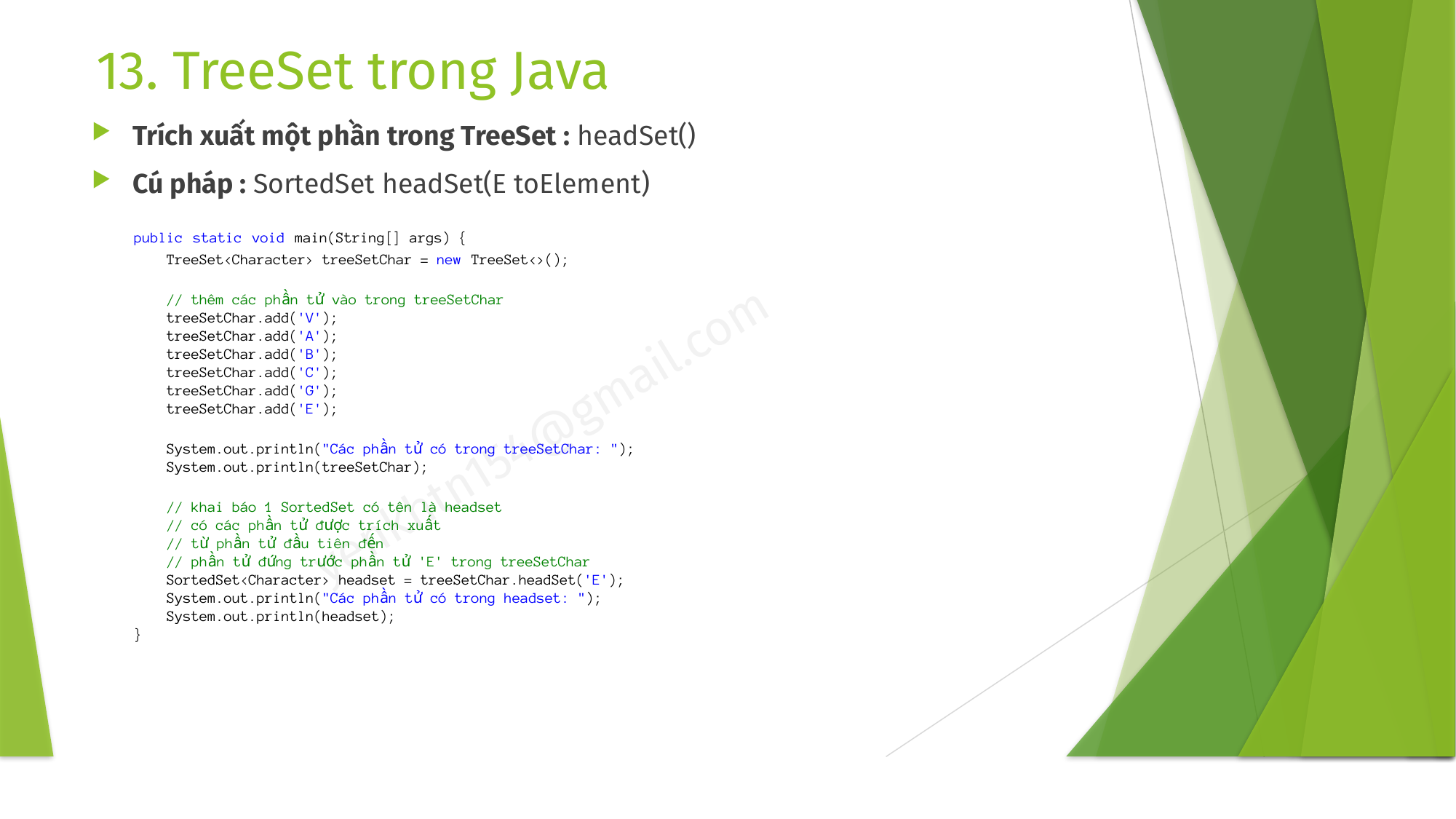

# 13. TreeSet trong Java
Trích xuất một phần trong TreeSet : headSet()
Cú pháp : SortedSet headSet(E toElement)

public static void main(String[] args) {
    TreeSet<Character> treeSetChar = new TreeSet<>();

    // thêm các phần tử vào trong treeSetChar
    treeSetChar.add('V');
    treeSetChar.add('A');
    treeSetChar.add('B');
    treeSetChar.add('C');
    treeSetChar.add('G');
    treeSetChar.add('E');

    System.out.println("Các phần tử có trong treeSetChar: ");
    System.out.println(treeSetChar);

    // khai báo 1 SortedSet có tên là headset
    // có các phần tử được trích xuất
    // từ phần tử đầu tiên đến
    // phần tử đứng trước phần tử 'E' trong treeSetChar
    SortedSet<Character> headset = treeSetChar.headSet('E');
    System.out.println("Các phần tử có trong headset: ");
    System.out.println(headset);
}